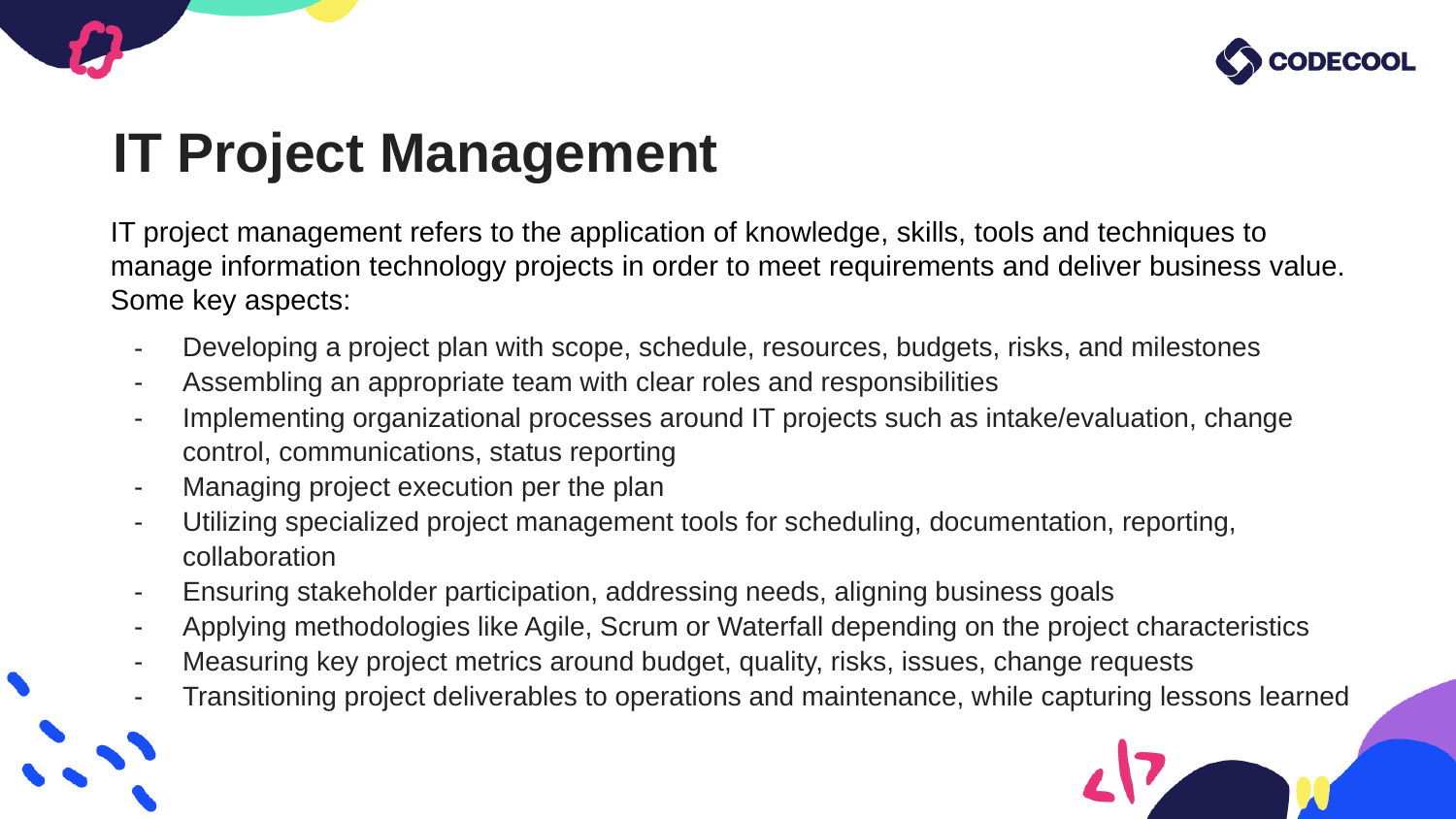

# IT Project Management
IT project management refers to the application of knowledge, skills, tools and techniques to manage information technology projects in order to meet requirements and deliver business value. Some key aspects:
Developing a project plan with scope, schedule, resources, budgets, risks, and milestones
Assembling an appropriate team with clear roles and responsibilities
Implementing organizational processes around IT projects such as intake/evaluation, change control, communications, status reporting
Managing project execution per the plan
Utilizing specialized project management tools for scheduling, documentation, reporting, collaboration
Ensuring stakeholder participation, addressing needs, aligning business goals
Applying methodologies like Agile, Scrum or Waterfall depending on the project characteristics
Measuring key project metrics around budget, quality, risks, issues, change requests
Transitioning project deliverables to operations and maintenance, while capturing lessons learned